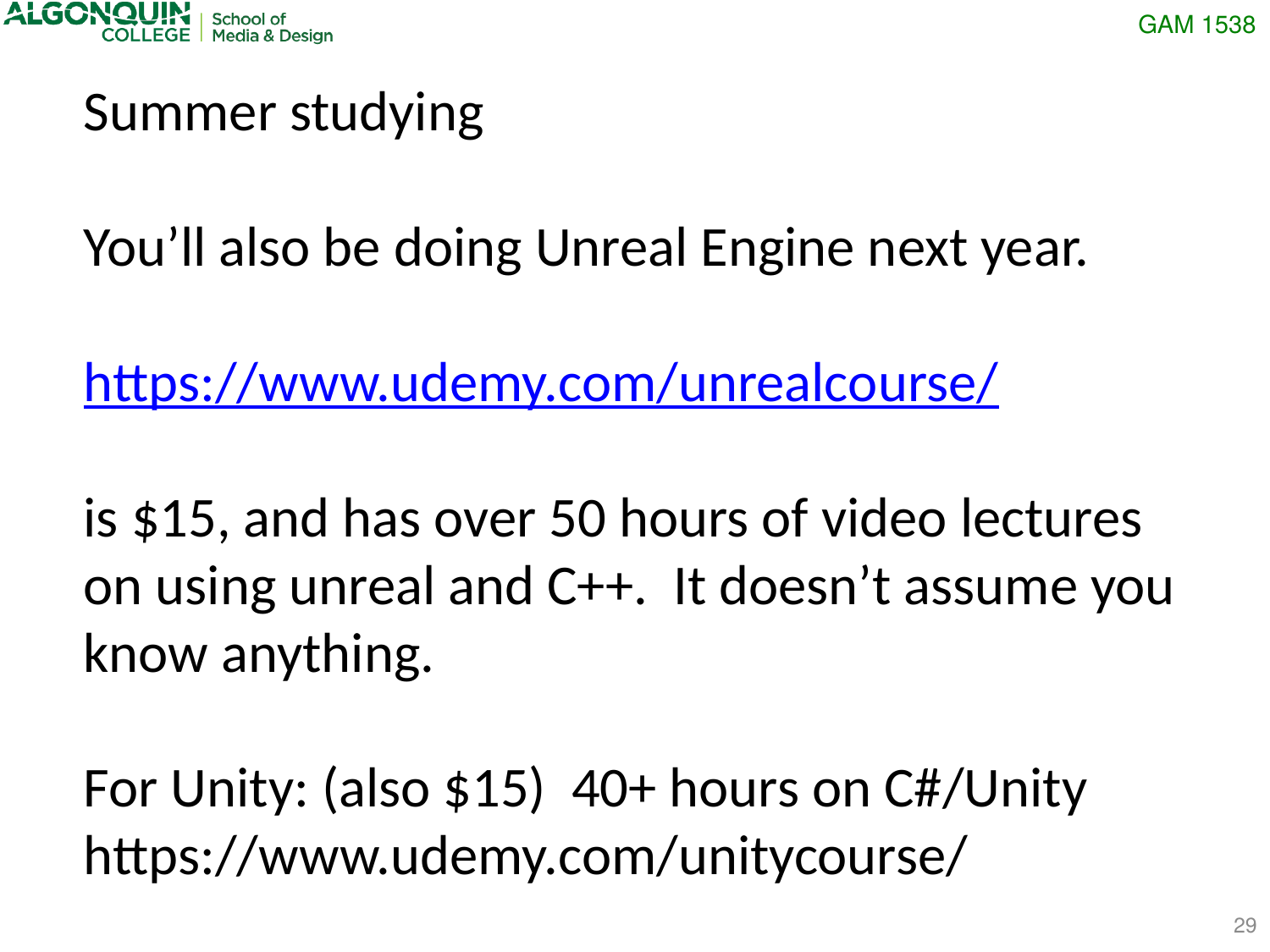

Summer studying

You’ll also be doing Unreal Engine next year.

https://www.udemy.com/unrealcourse/

is $15, and has over 50 hours of video lectures on using unreal and C++.  It doesn’t assume you know anything.

For Unity: (also $15)  40+ hours on C#/Unity
https://www.udemy.com/unitycourse/
29